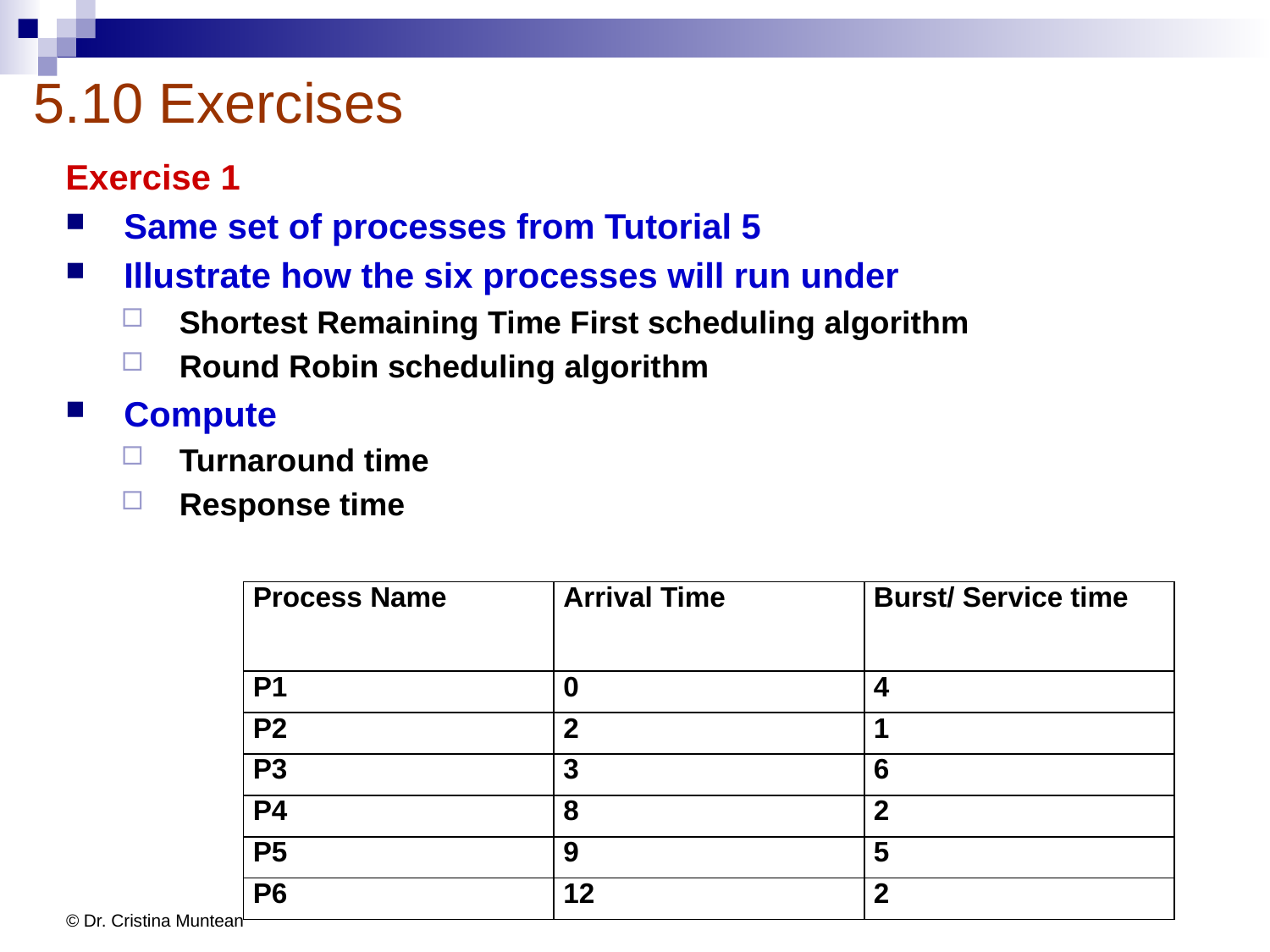

# 5.10 Exercises
Exercise 1
Same set of processes from Tutorial 5
Illustrate how the six processes will run under
Shortest Remaining Time First scheduling algorithm
Round Robin scheduling algorithm
Compute
Turnaround time
Response time

| Process Name | Arrival Time | Burst/ Service time |
| --- | --- | --- |
| P1 | 0 | 4 |
| P2 | 2 | 1 |
| P3 | 3 | 6 |
| P4 | 8 | 2 |
| P5 | 9 | 5 |
| P6 | 12 | 2 |